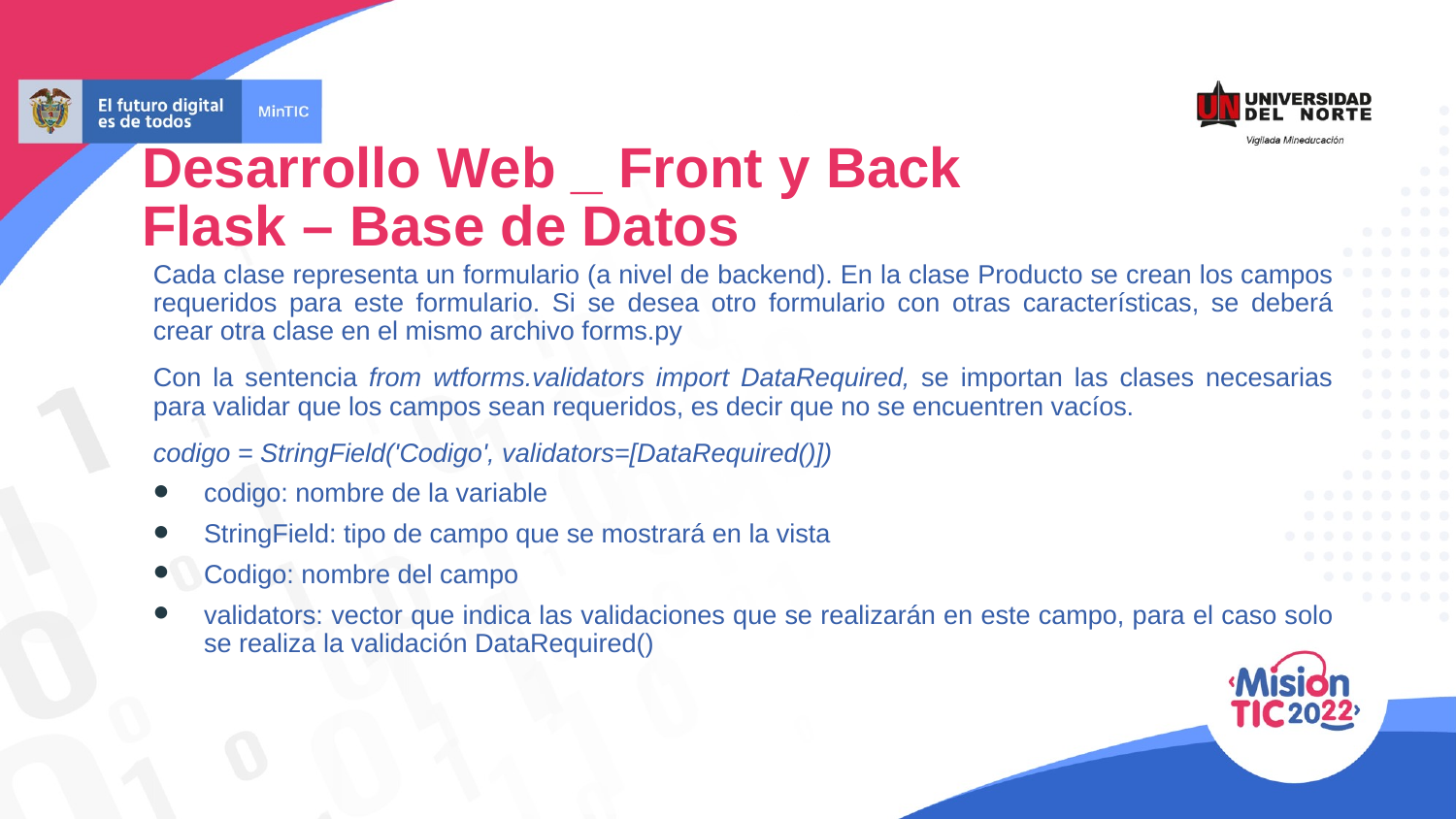

Desarrollo Web _ Front y Back
Flask – Base de Datos
Cada clase representa un formulario (a nivel de backend). En la clase Producto se crean los campos requeridos para este formulario. Si se desea otro formulario con otras características, se deberá crear otra clase en el mismo archivo forms.py
Con la sentencia from wtforms.validators import DataRequired, se importan las clases necesarias para validar que los campos sean requeridos, es decir que no se encuentren vacíos.
codigo = StringField('Codigo', validators=[DataRequired()])
codigo: nombre de la variable
StringField: tipo de campo que se mostrará en la vista
Codigo: nombre del campo
validators: vector que indica las validaciones que se realizarán en este campo, para el caso solo se realiza la validación DataRequired()